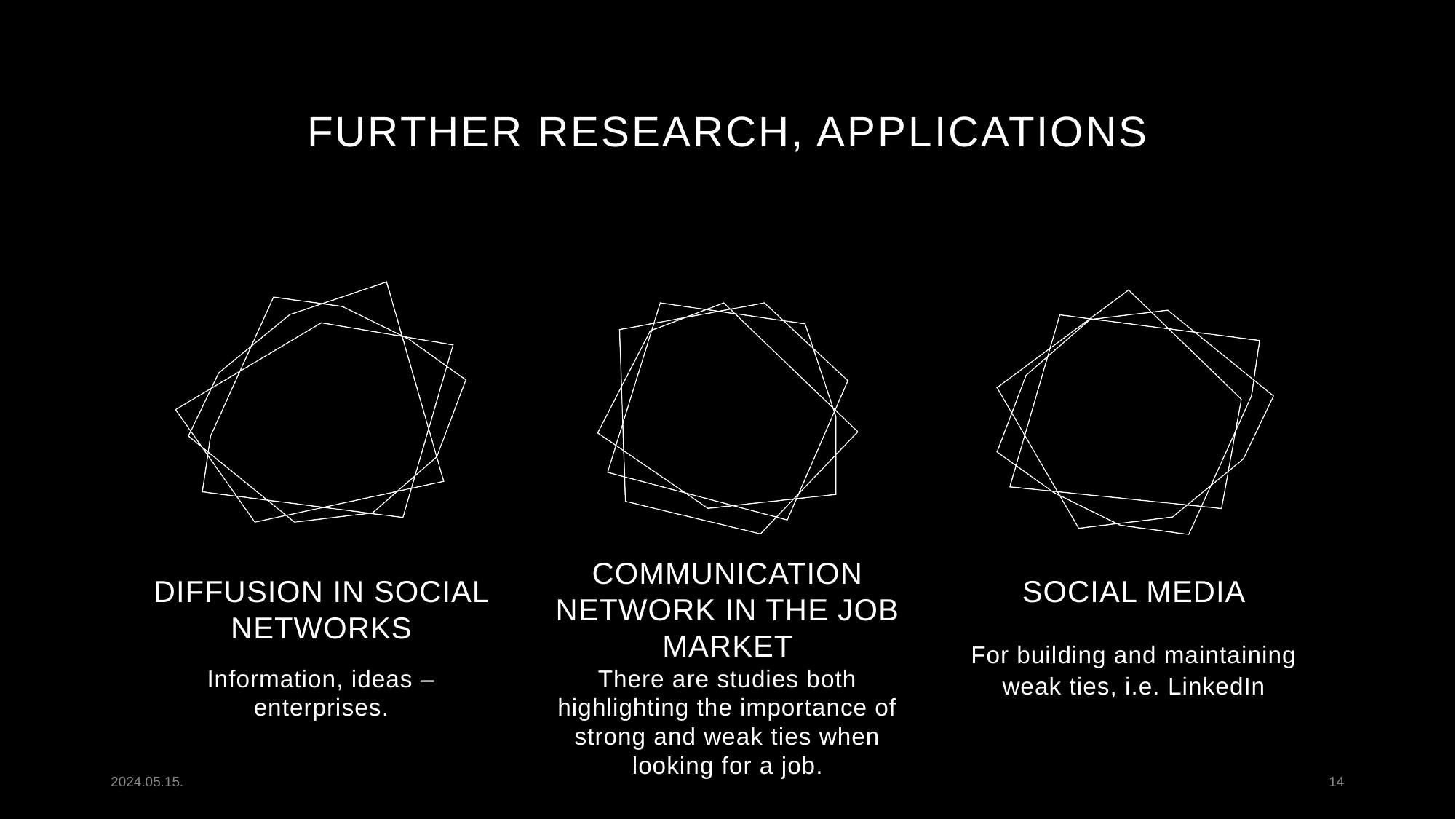

# Further research, Applications
COMMUNICATION network in the job market
Diffusion in social networks
Social media
For building and maintaining weak ties, i.e. LinkedIn
Information, ideas – enterprises.
There are studies both highlighting the importance of strong and weak ties when looking for a job.
2024.05.15.
14